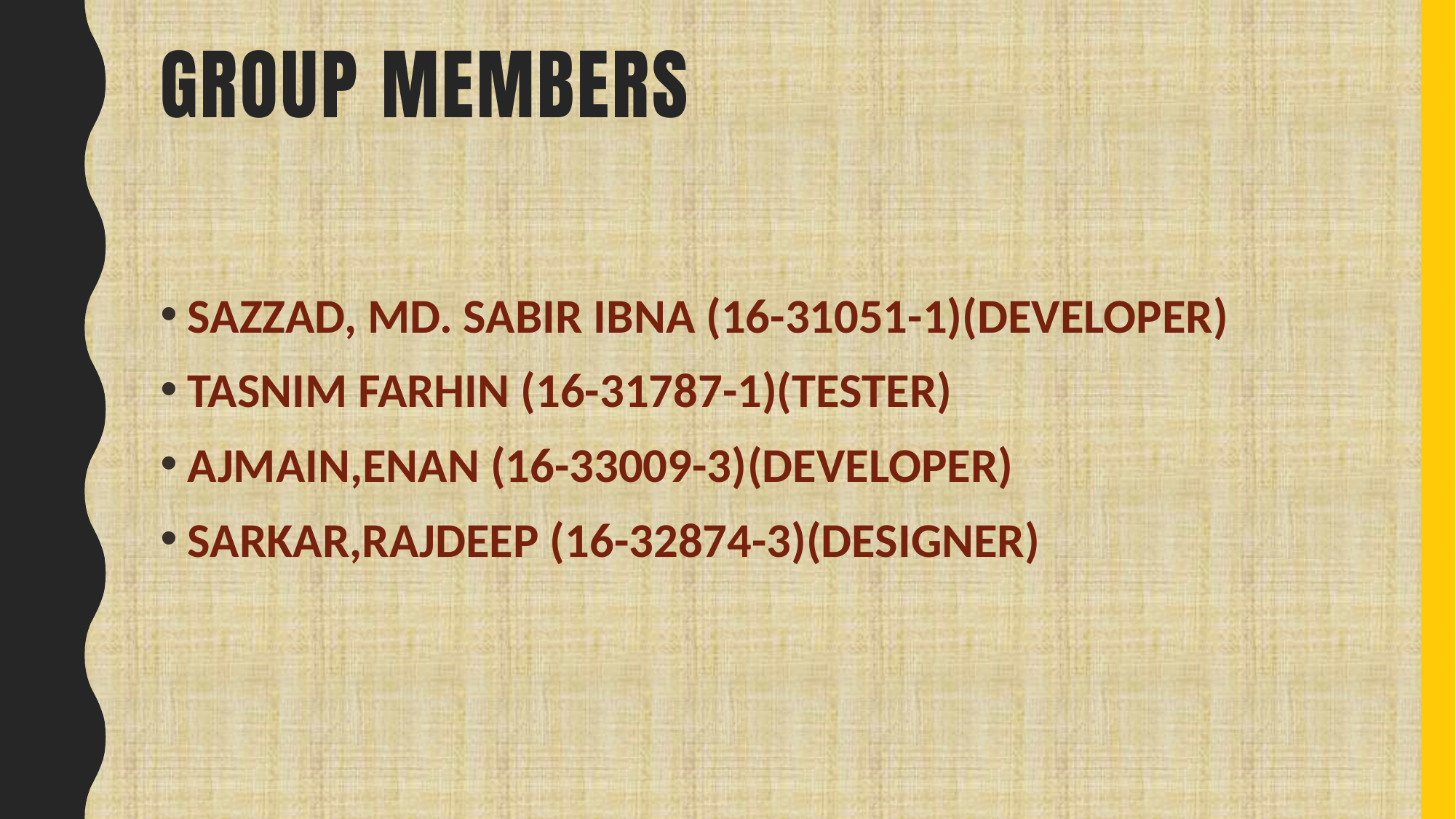

# Group members
SAZZAD, MD. SABIR IBNA (16-31051-1)(DEVELOPER)
TASNIM FARHIN (16-31787-1)(TESTER)
AJMAIN,ENAN (16-33009-3)(DEVELOPER)
SARKAR,RAJDEEP (16-32874-3)(DESIGNER)